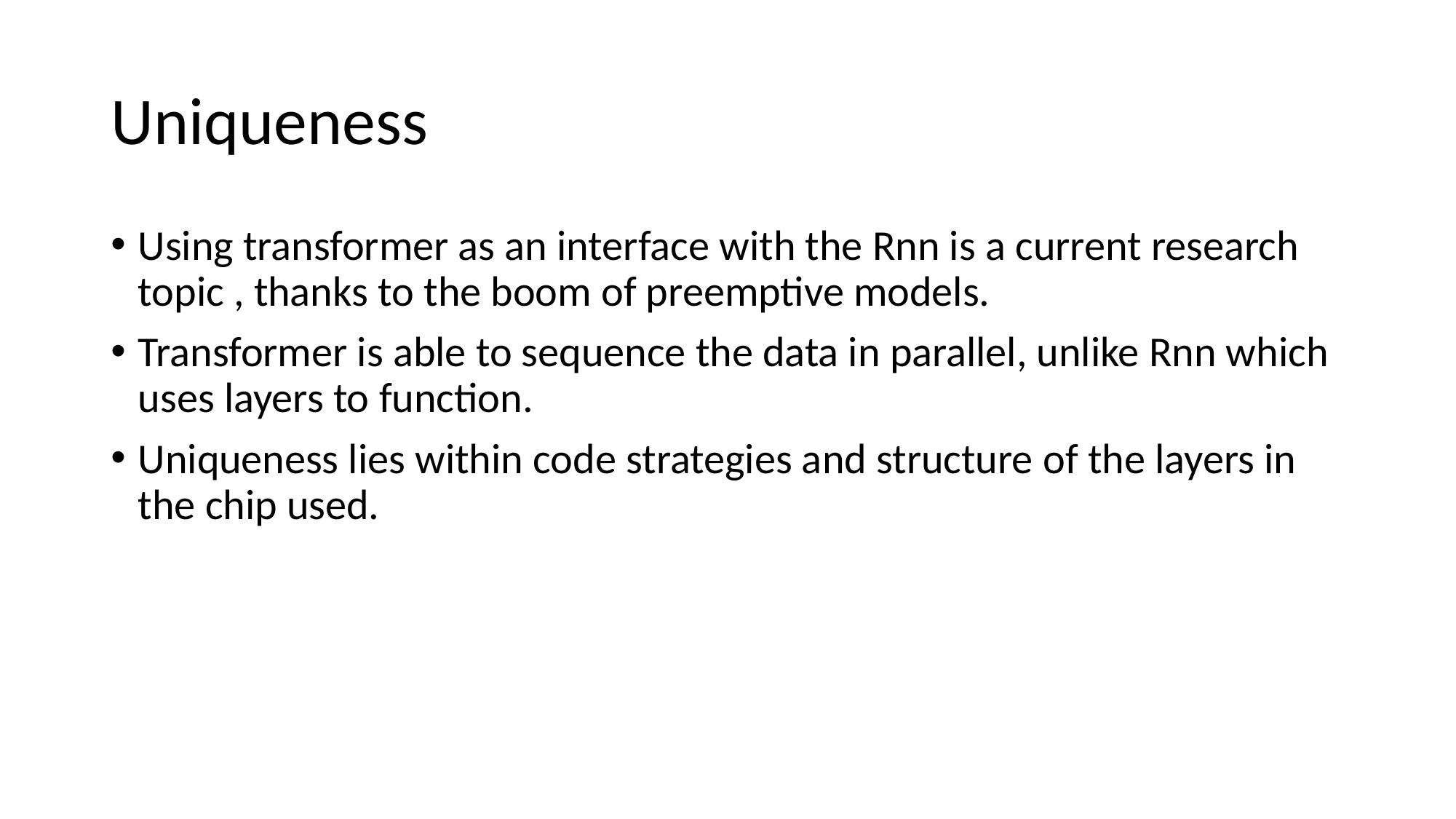

# Uniqueness
Using transformer as an interface with the Rnn is a current research topic , thanks to the boom of preemptive models.
Transformer is able to sequence the data in parallel, unlike Rnn which uses layers to function.
Uniqueness lies within code strategies and structure of the layers in the chip used.